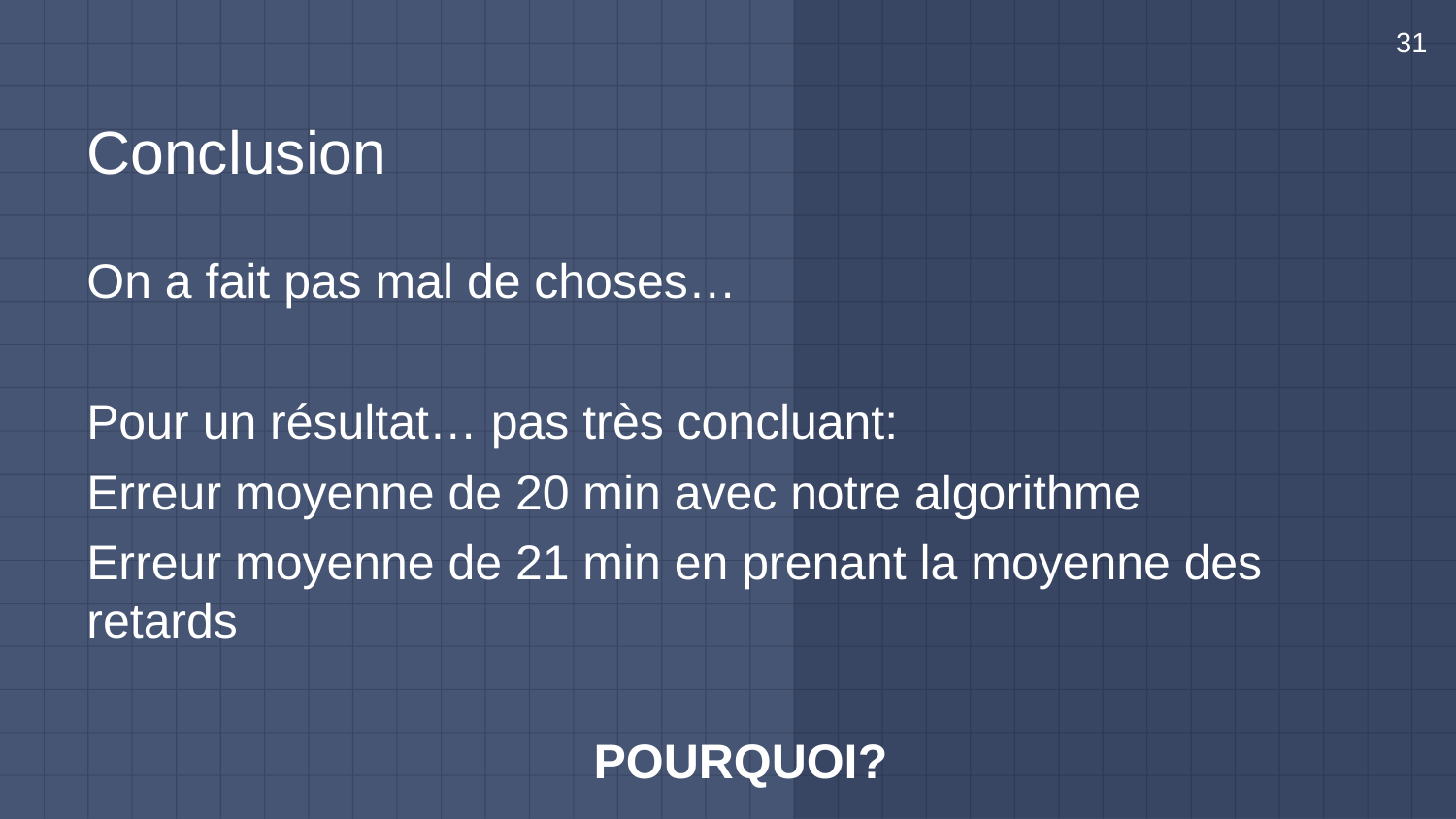

31
# Conclusion
On a fait pas mal de choses…

Pour un résultat… pas très concluant:
Erreur moyenne de 20 min avec notre algorithme
Erreur moyenne de 21 min en prenant la moyenne des retards

POURQUOI?